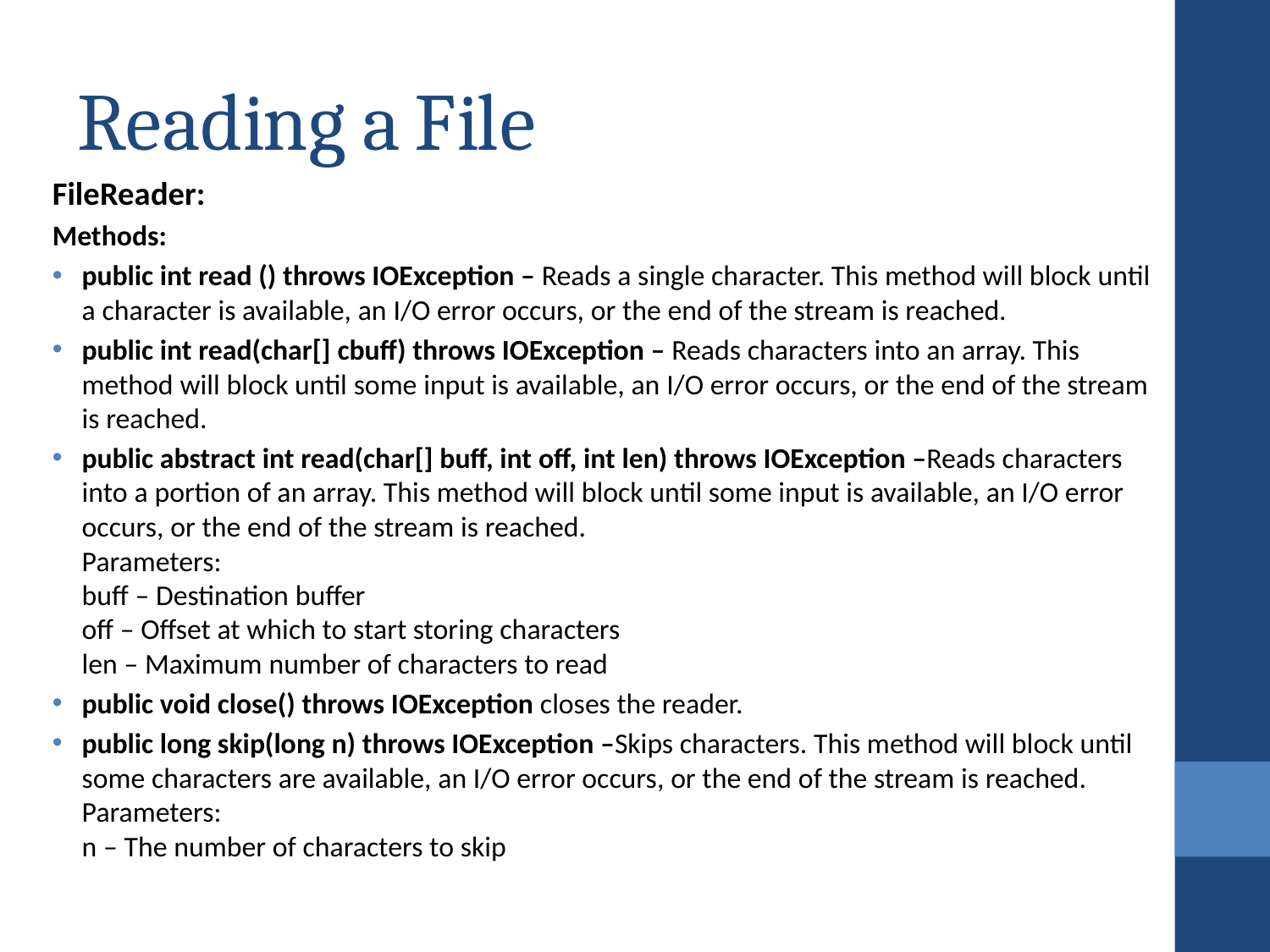

# Reading a File
FileReader:
Methods:
public int read () throws IOException – Reads a single character. This method will block until a character is available, an I/O error occurs, or the end of the stream is reached.
public int read(char[] cbuff) throws IOException – Reads characters into an array. This method will block until some input is available, an I/O error occurs, or the end of the stream is reached.
public abstract int read(char[] buff, int off, int len) throws IOException –Reads characters into a portion of an array. This method will block until some input is available, an I/O error occurs, or the end of the stream is reached.
Parameters:
buff – Destination buffer
off – Offset at which to start storing characters
len – Maximum number of characters to read
public void close() throws IOException closes the reader.
public long skip(long n) throws IOException –Skips characters. This method will block until some characters are available, an I/O error occurs, or the end of the stream is reached.
Parameters:
n – The number of characters to skip